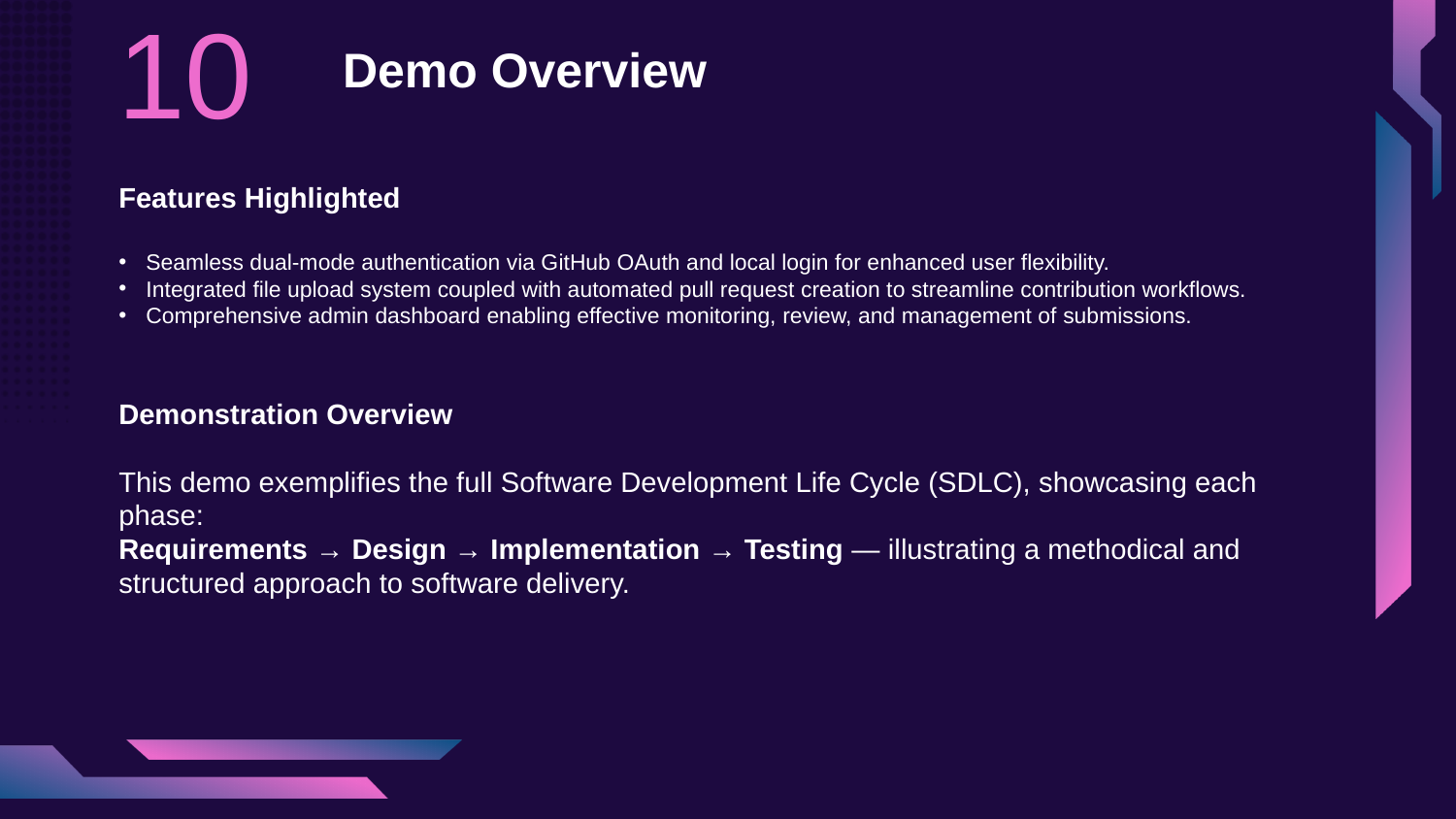

10
# Demo Overview
Features Highlighted

Seamless dual-mode authentication via GitHub OAuth and local login for enhanced user flexibility.
Integrated file upload system coupled with automated pull request creation to streamline contribution workflows.
Comprehensive admin dashboard enabling effective monitoring, review, and management of submissions.

Demonstration Overview

This demo exemplifies the full Software Development Life Cycle (SDLC), showcasing each phase:
Requirements → Design → Implementation → Testing — illustrating a methodical and structured approach to software delivery.